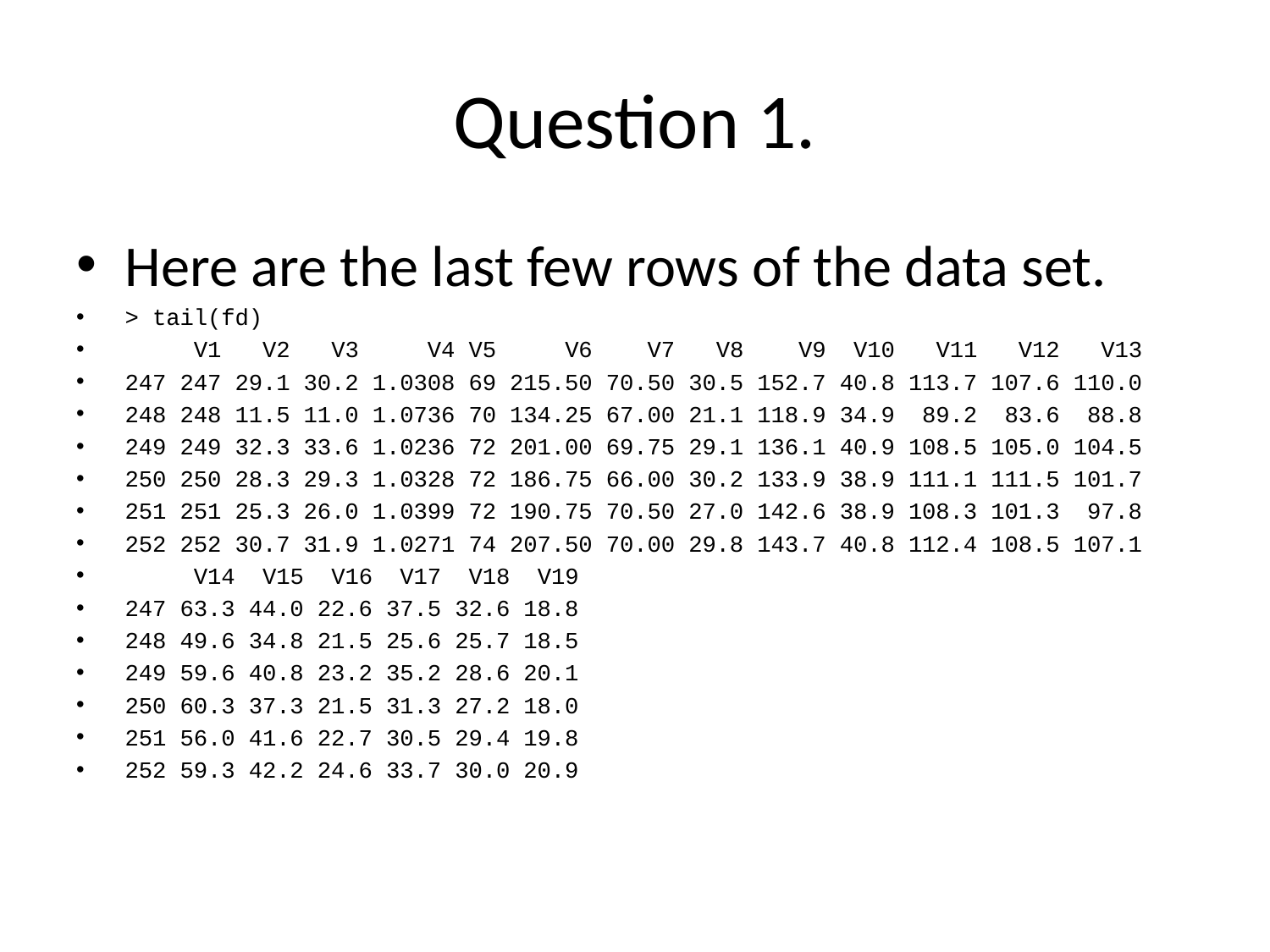

# Question 1.
Here are the last few rows of the data set.
> tail(fd)
     V1   V2   V3     V4 V5     V6    V7   V8    V9  V10   V11   V12   V13
247 247 29.1 30.2 1.0308 69 215.50 70.50 30.5 152.7 40.8 113.7 107.6 110.0
248 248 11.5 11.0 1.0736 70 134.25 67.00 21.1 118.9 34.9  89.2  83.6  88.8
249 249 32.3 33.6 1.0236 72 201.00 69.75 29.1 136.1 40.9 108.5 105.0 104.5
250 250 28.3 29.3 1.0328 72 186.75 66.00 30.2 133.9 38.9 111.1 111.5 101.7
251 251 25.3 26.0 1.0399 72 190.75 70.50 27.0 142.6 38.9 108.3 101.3  97.8
252 252 30.7 31.9 1.0271 74 207.50 70.00 29.8 143.7 40.8 112.4 108.5 107.1
     V14  V15  V16  V17  V18  V19
247 63.3 44.0 22.6 37.5 32.6 18.8
248 49.6 34.8 21.5 25.6 25.7 18.5
249 59.6 40.8 23.2 35.2 28.6 20.1
250 60.3 37.3 21.5 31.3 27.2 18.0
251 56.0 41.6 22.7 30.5 29.4 19.8
252 59.3 42.2 24.6 33.7 30.0 20.9